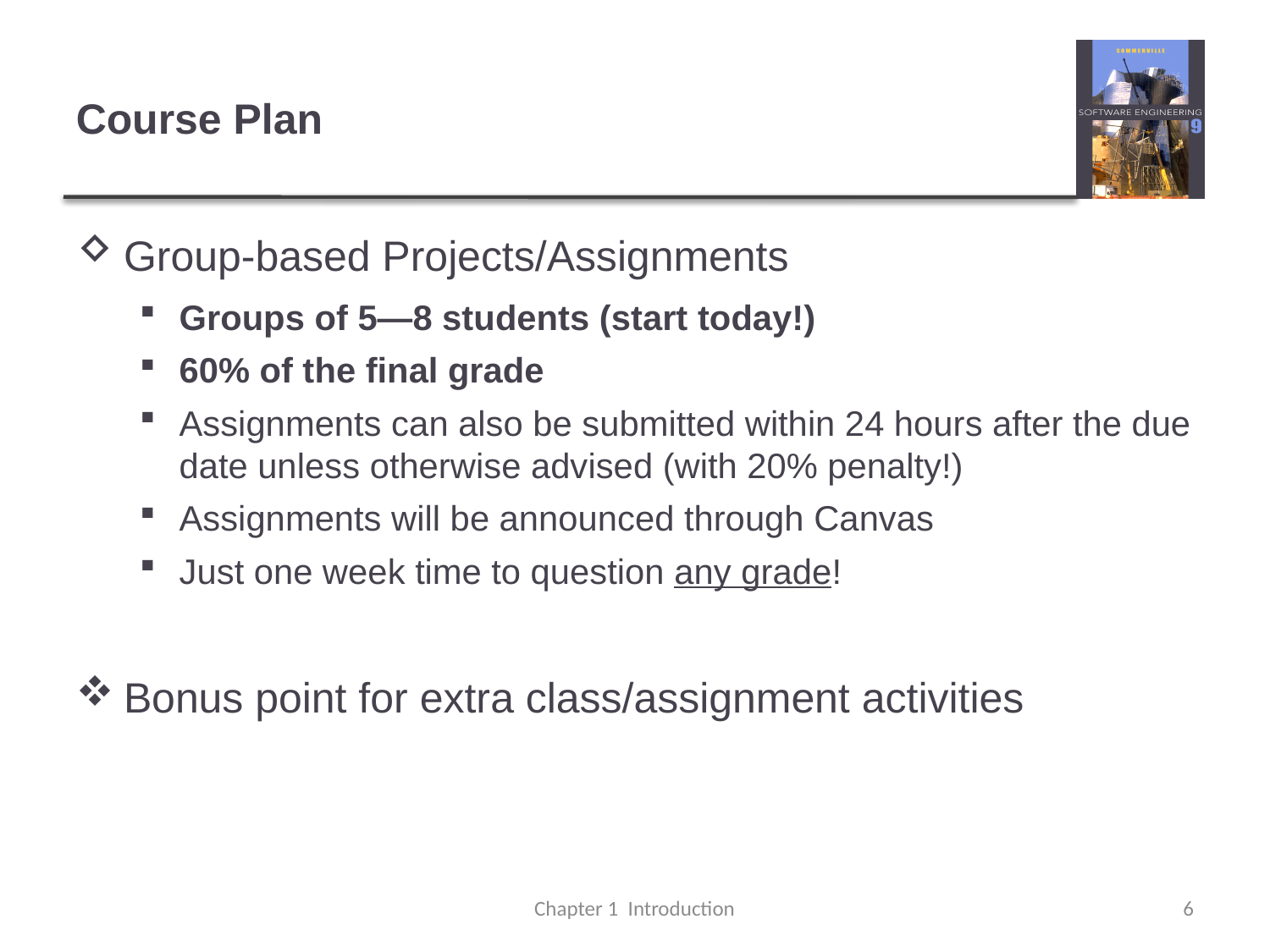

Course Plan
Group-based Projects/Assignments
Groups of 5—8 students (start today!)
60% of the final grade
Assignments can also be submitted within 24 hours after the due date unless otherwise advised (with 20% penalty!)
Assignments will be announced through Canvas
Just one week time to question any grade!

Bonus point for extra class/assignment activities

Chapter 1  Introduction
6